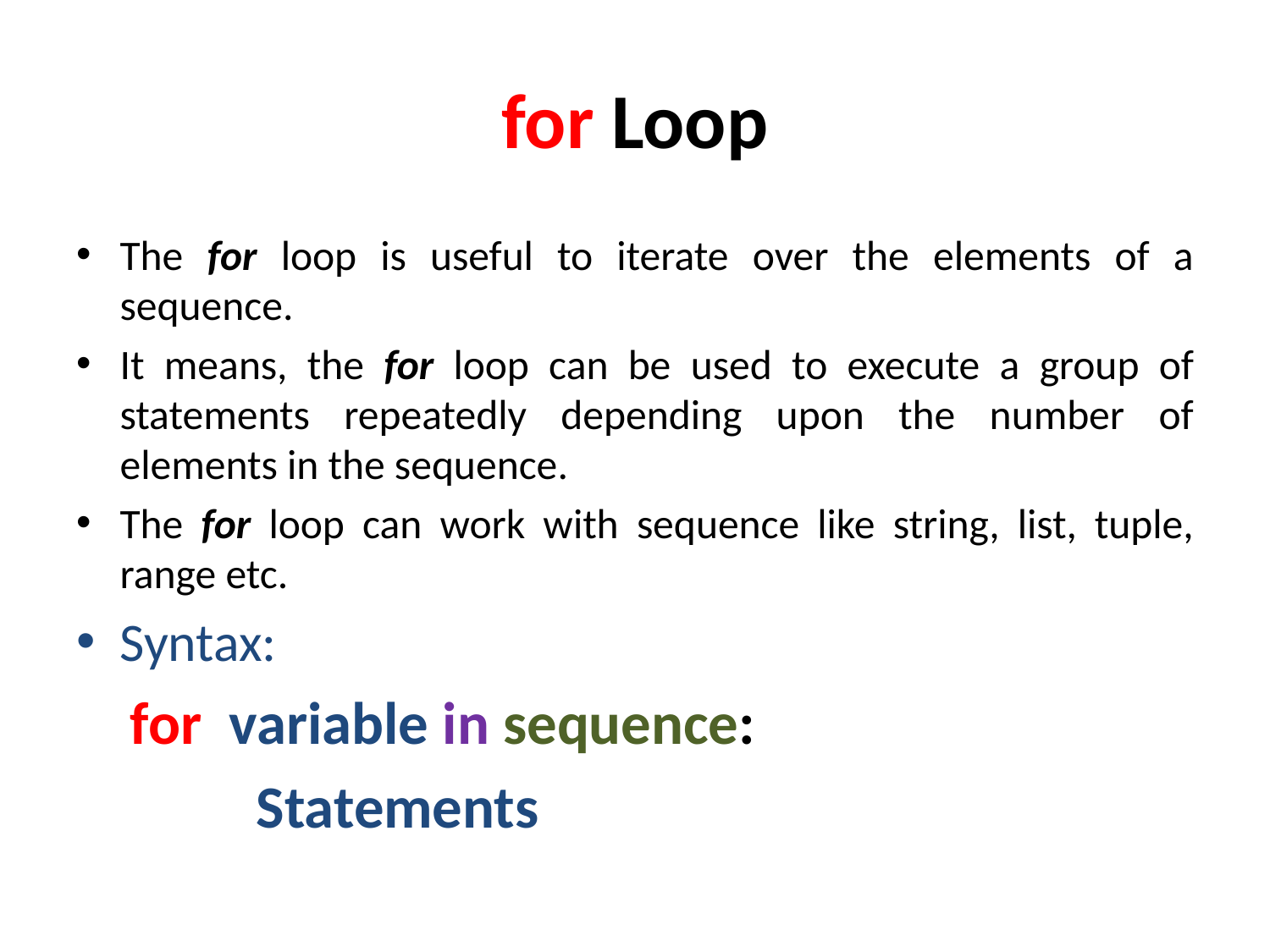

# for Loop
The for loop is useful to iterate over the elements of a sequence.
It means, the for loop can be used to execute a group of statements repeatedly depending upon the number of elements in the sequence.
The for loop can work with sequence like string, list, tuple, range etc.
Syntax:
    for  variable in sequence:
         Statements